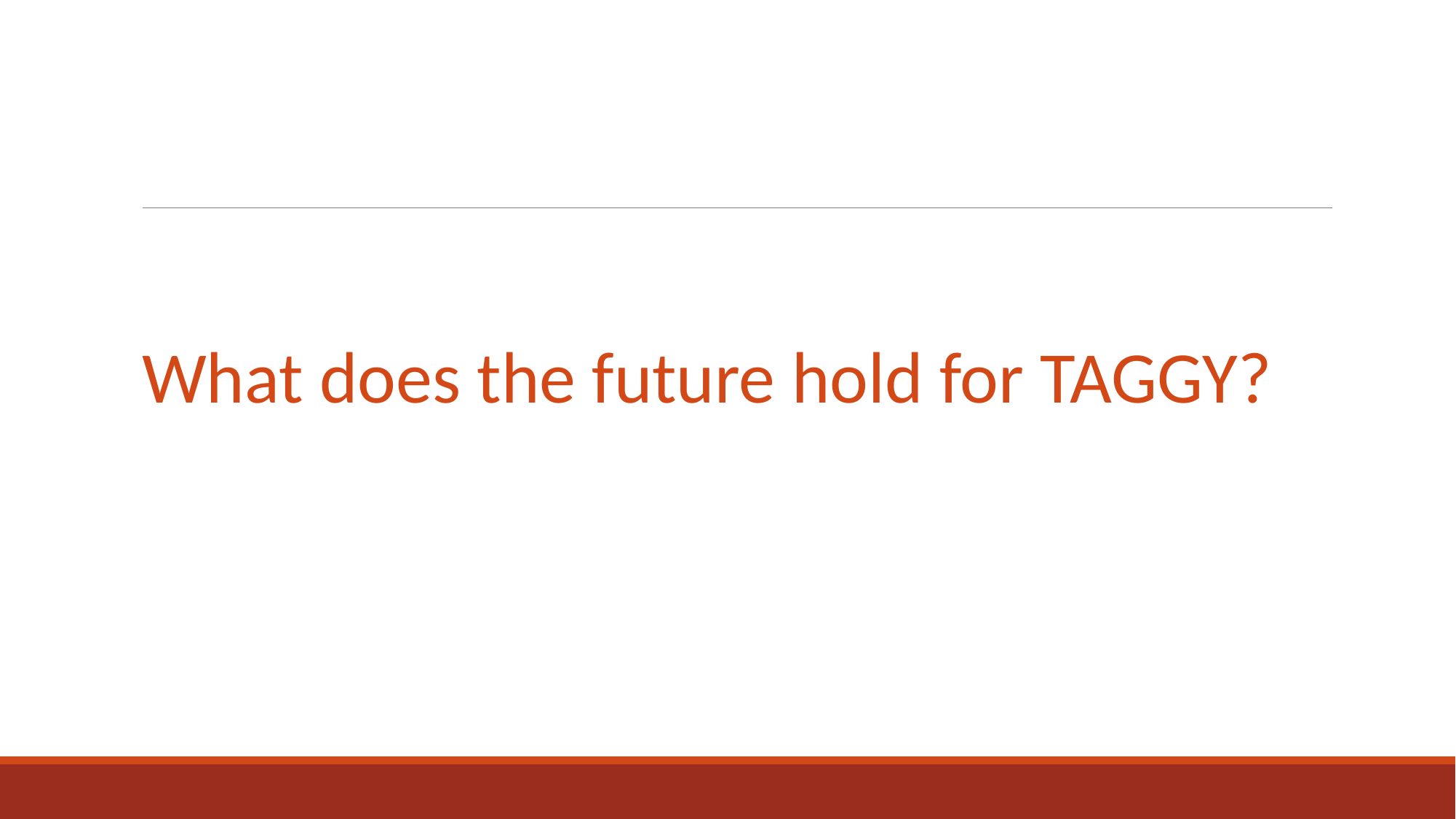

# What does the future hold for TAGGY?